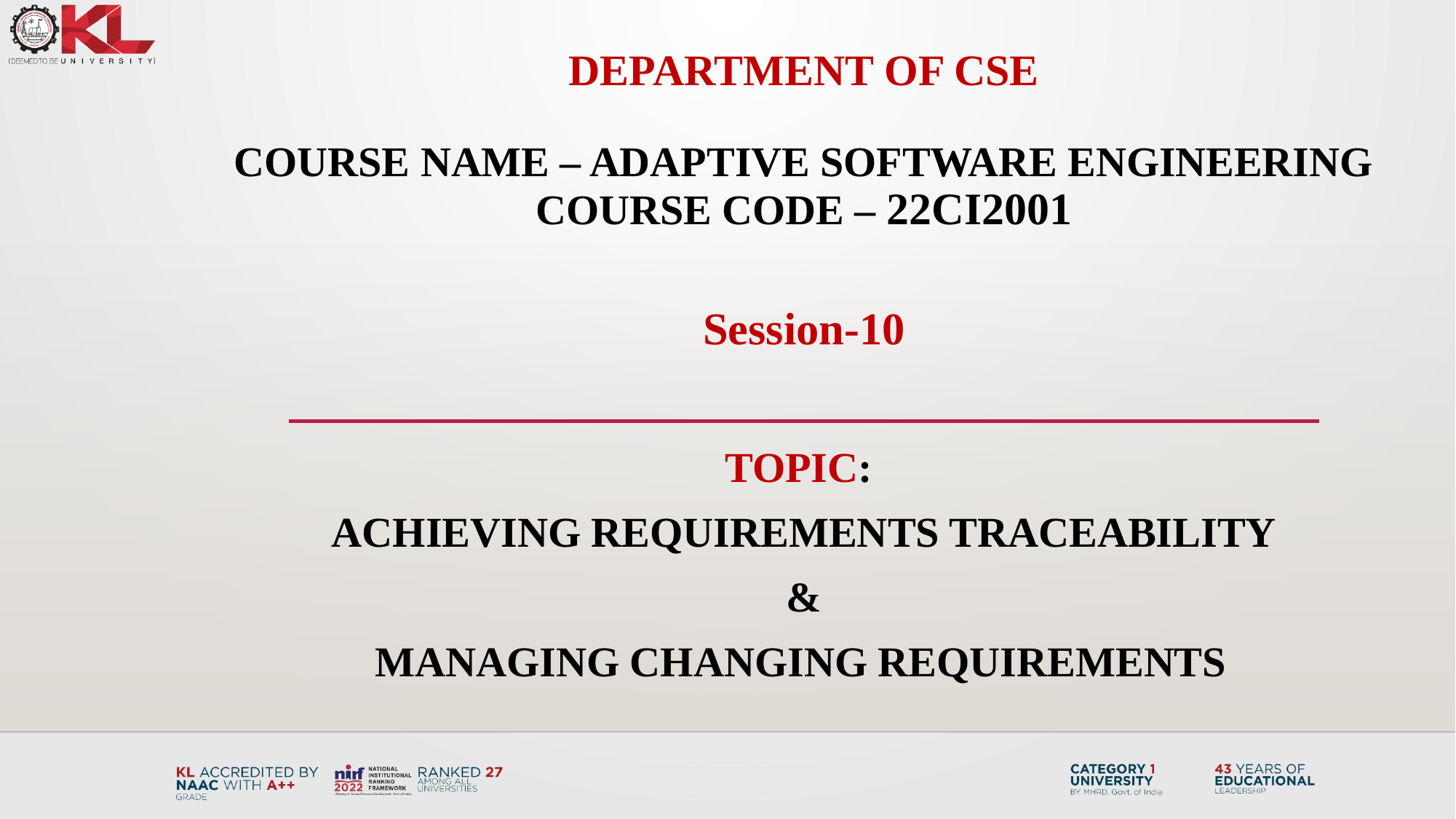

# DEPARTMENT OF CSE COURSE NAME – ADAPTIVE Software Engineering COURSE CODE – 22CI2001
Session-10
Topic:
Achieving Requirements Traceability
&
Managing Changing Requirements